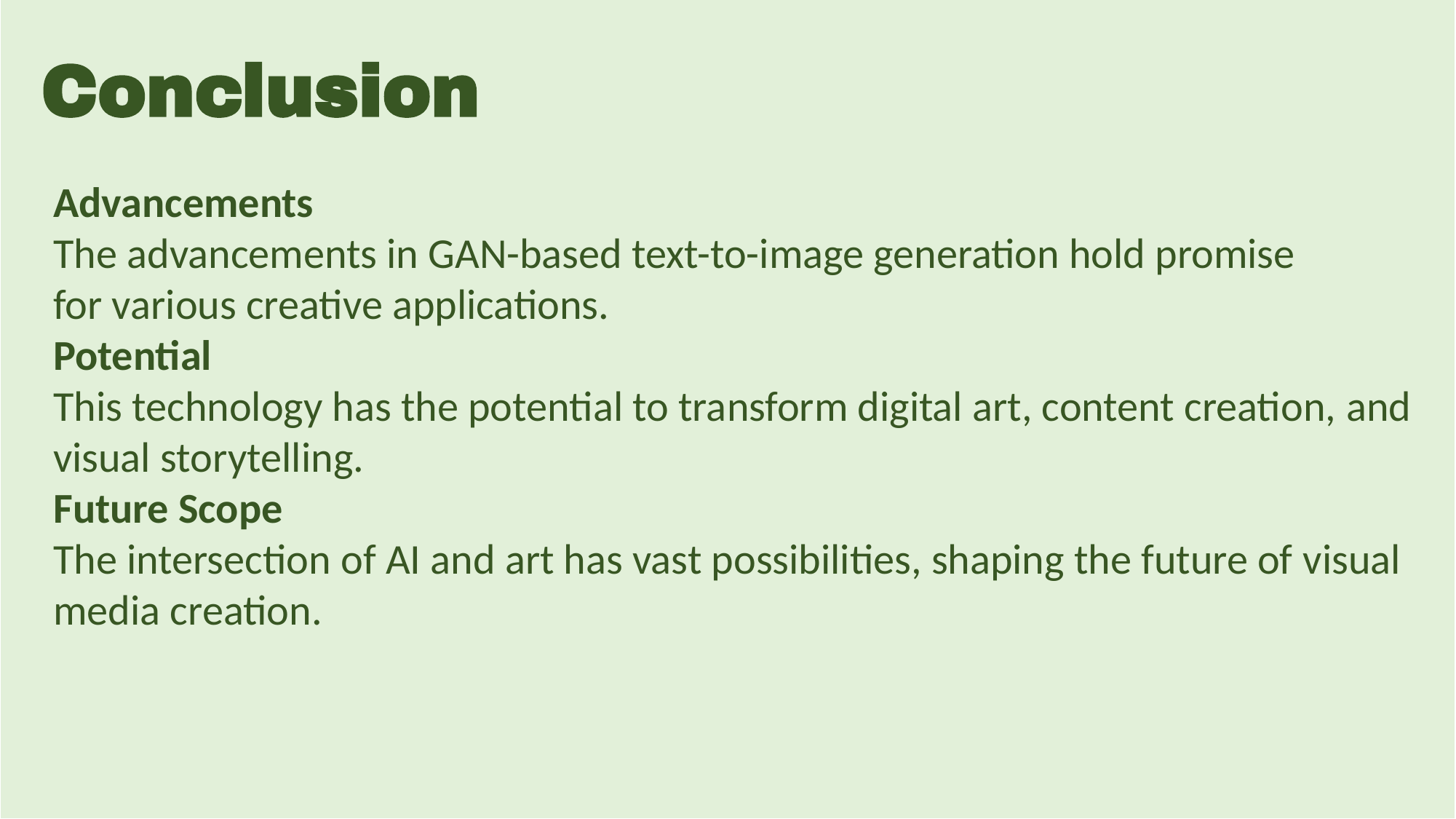

Conclusion
Advancements
The advancements in GAN-based text-to-image generation hold promise for various creative applications.
Potential
This technology has the potential to transform digital art, content creation, and visual storytelling.
Future Scope
The intersection of AI and art has vast possibilities, shaping the future of visual media creation.